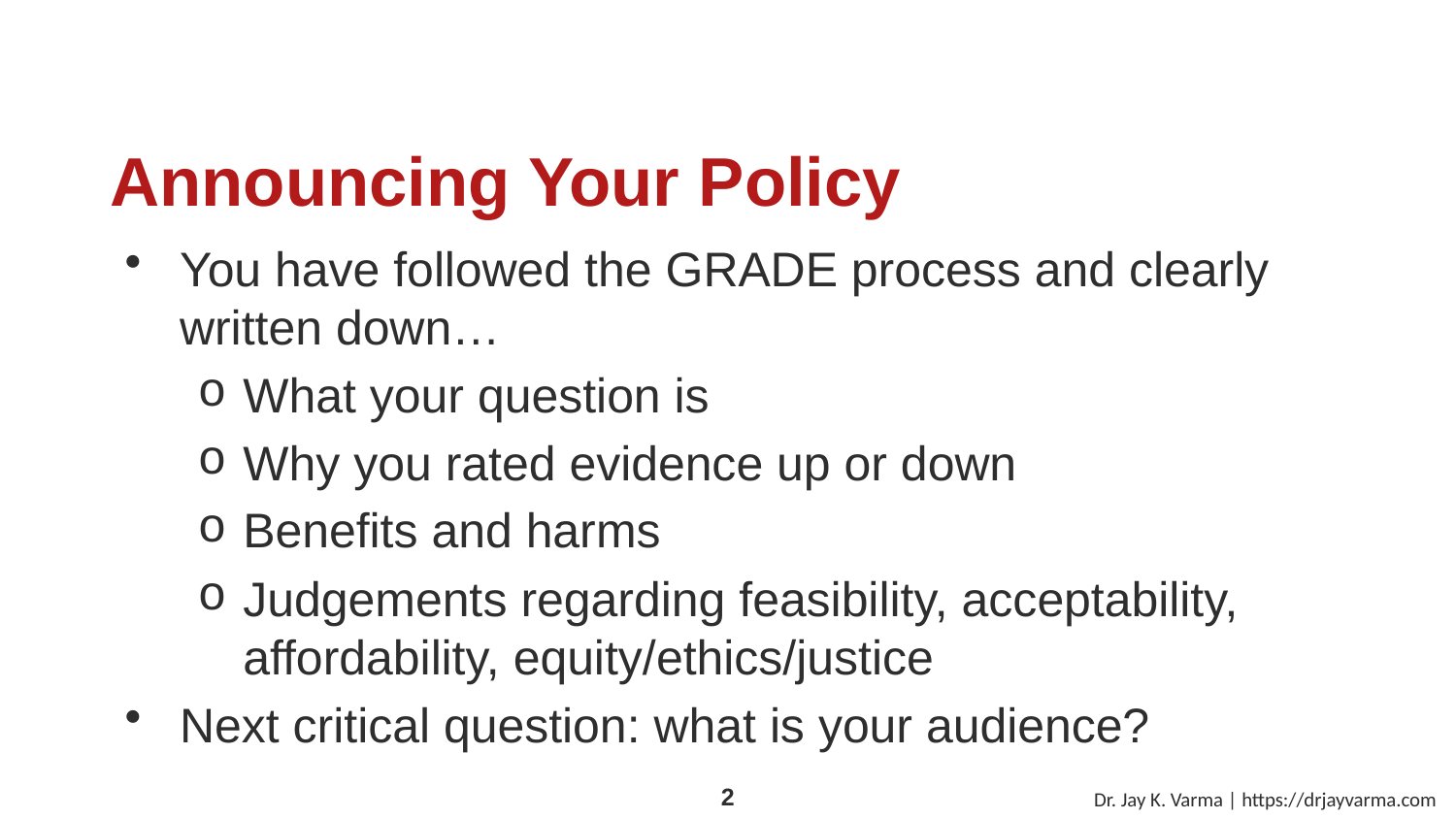

# Announcing Your Policy
You have followed the GRADE process and clearly written down…
What your question is
Why you rated evidence up or down
Benefits and harms
Judgements regarding feasibility, acceptability, affordability, equity/ethics/justice
Next critical question: what is your audience?

Dr. Jay K. Varma | https://drjayvarma.com